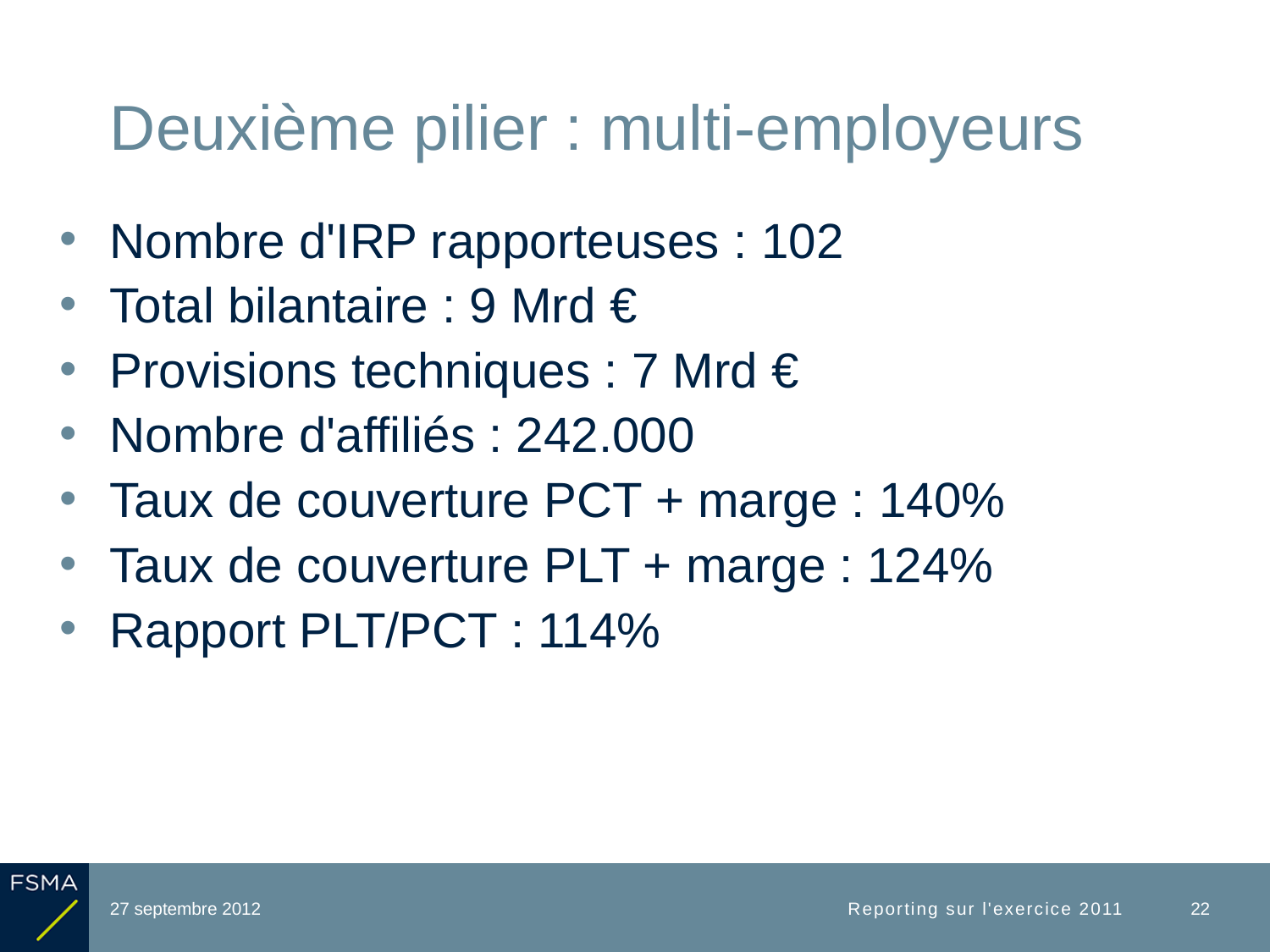

# Deuxième pilier : multi-employeurs
Nombre d'IRP rapporteuses : 102
Total bilantaire : 9 Mrd €
Provisions techniques : 7 Mrd €
Nombre d'affiliés : 242.000
Taux de couverture PCT + marge : 140%
Taux de couverture PLT + marge : 124%
Rapport PLT/PCT : 114%

27 septembre 2012
Reporting sur l'exercice 2011
22